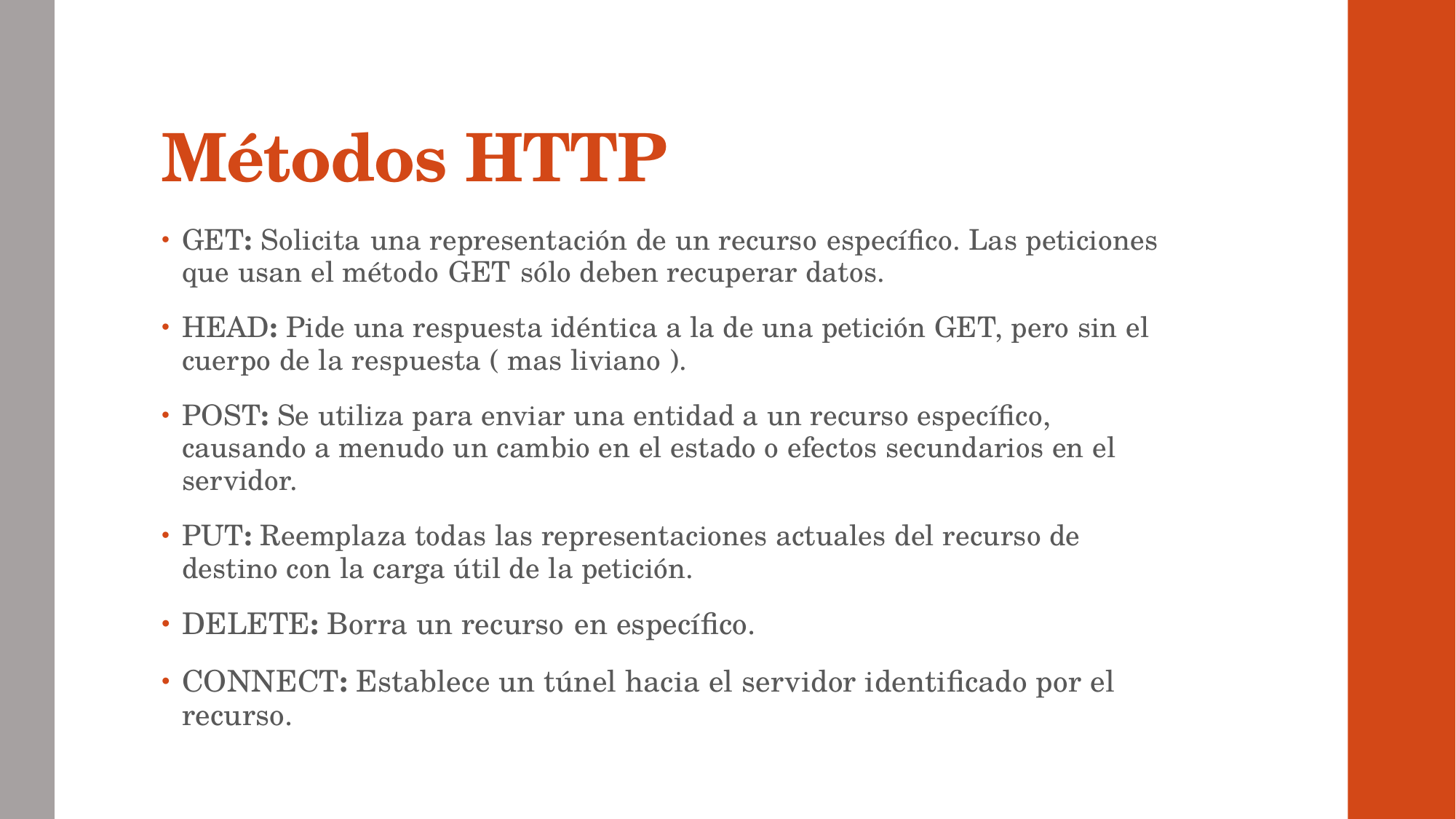

# Métodos HTTP
GET: Solicita una representación de un recurso específico. Las peticiones que usan el método GET sólo deben recuperar datos.
HEAD: Pide una respuesta idéntica a la de una petición GET, pero sin el cuerpo de la respuesta ( mas liviano ).
POST: Se utiliza para enviar una entidad a un recurso específico, causando a menudo un cambio en el estado o efectos secundarios en el servidor.
PUT: Reemplaza todas las representaciones actuales del recurso de destino con la carga útil de la petición.
DELETE: Borra un recurso en específico.
CONNECT: Establece un túnel hacia el servidor identificado por el recurso.